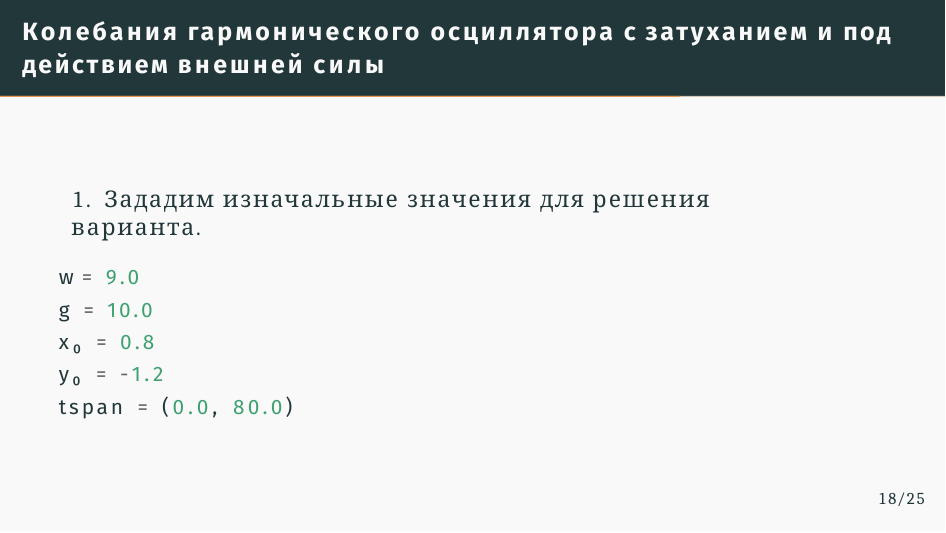

# Колебания гармонического осциллятора c затуханием и под  действием внешней силы

1. Зададим изначальные значения для решения варианта.

w = 9.0
g = 10.0
x₀ = 0.8
y₀ = -1.2
tspan = (0.0, 80.0)
18/25